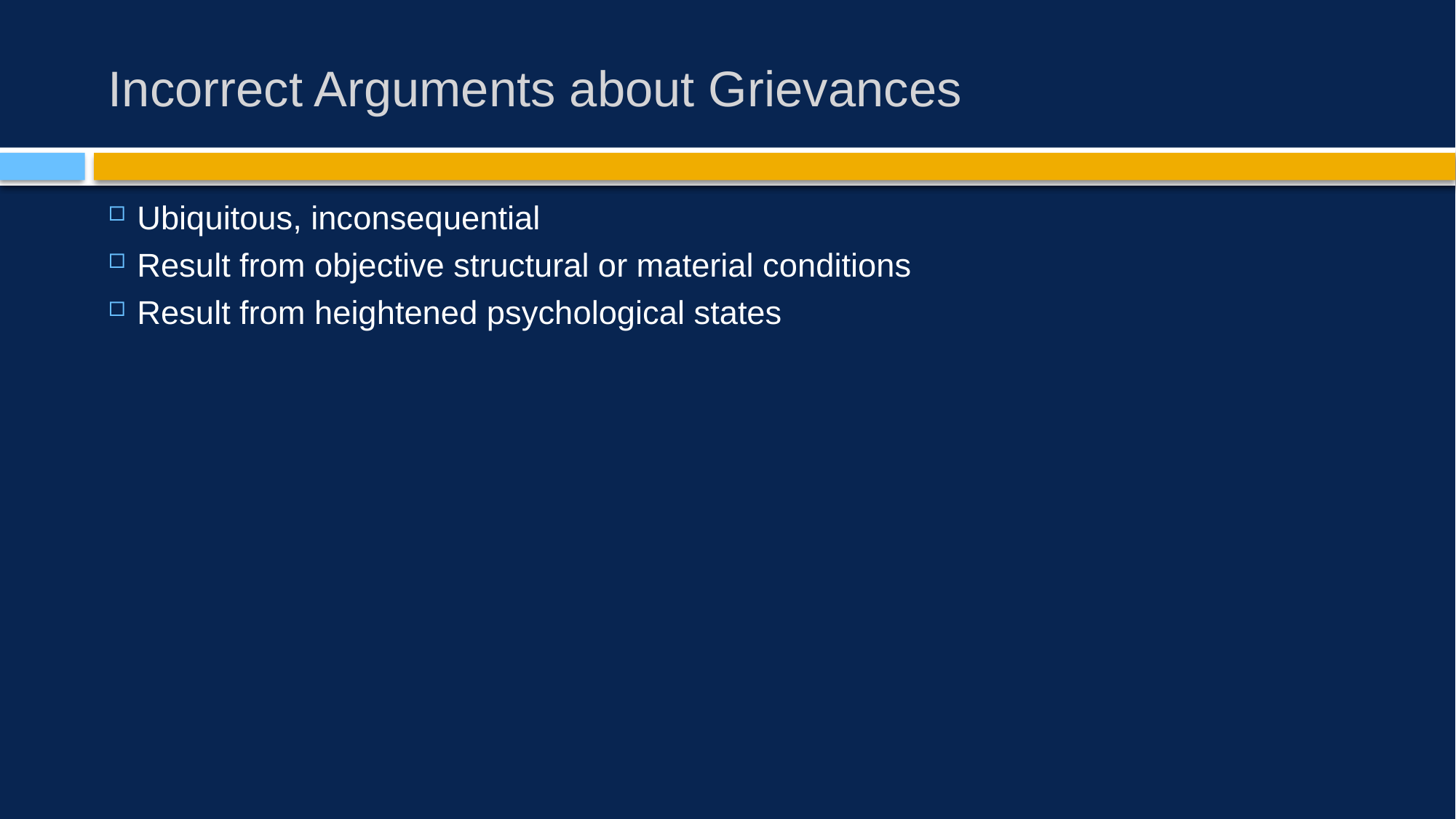

# Incorrect Arguments about Grievances
Ubiquitous, inconsequential
Result from objective structural or material conditions
Result from heightened psychological states